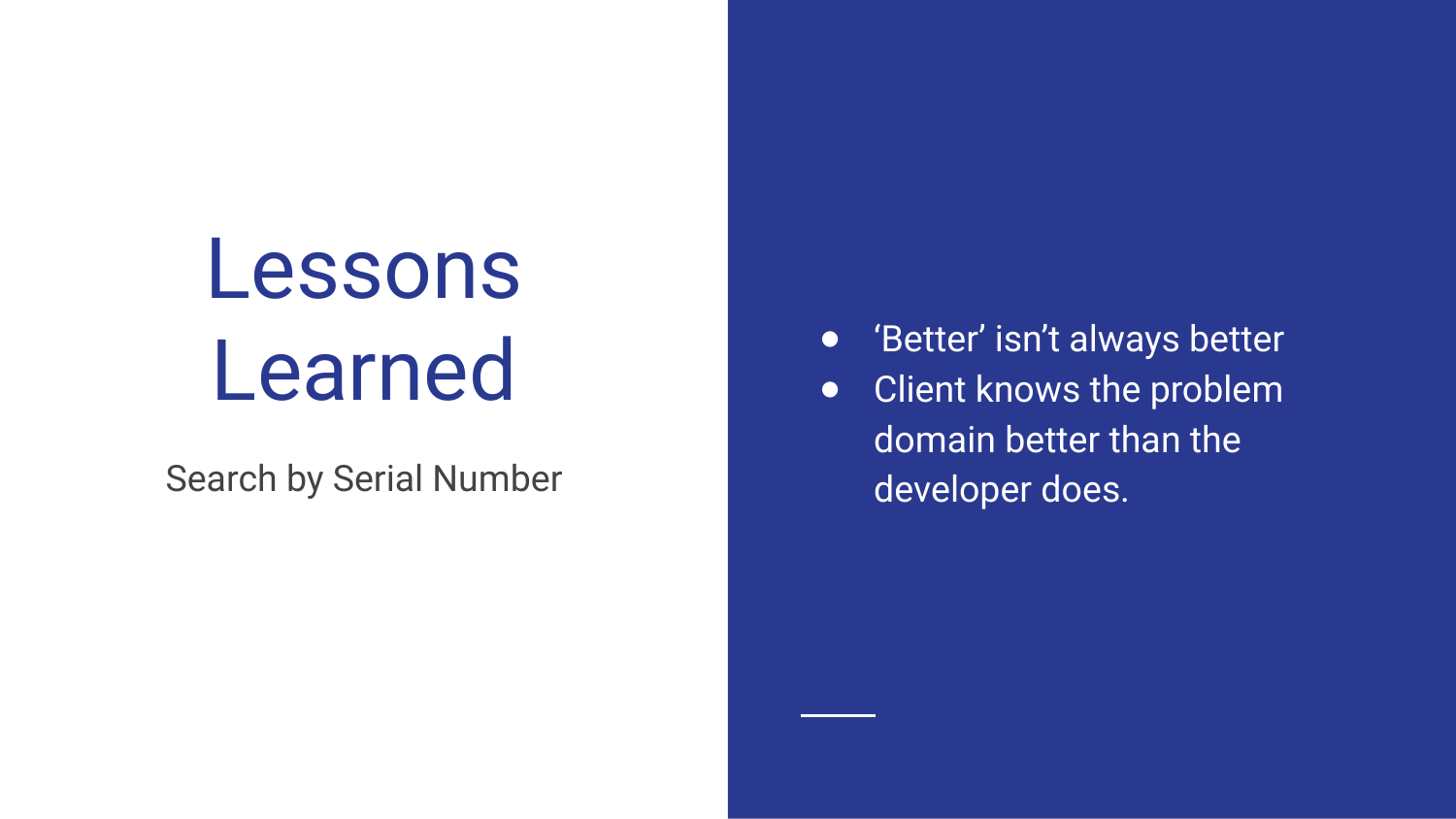

‘Better’ isn’t always better
Client knows the problem domain better than the developer does.
# Lessons Learned
Search by Serial Number